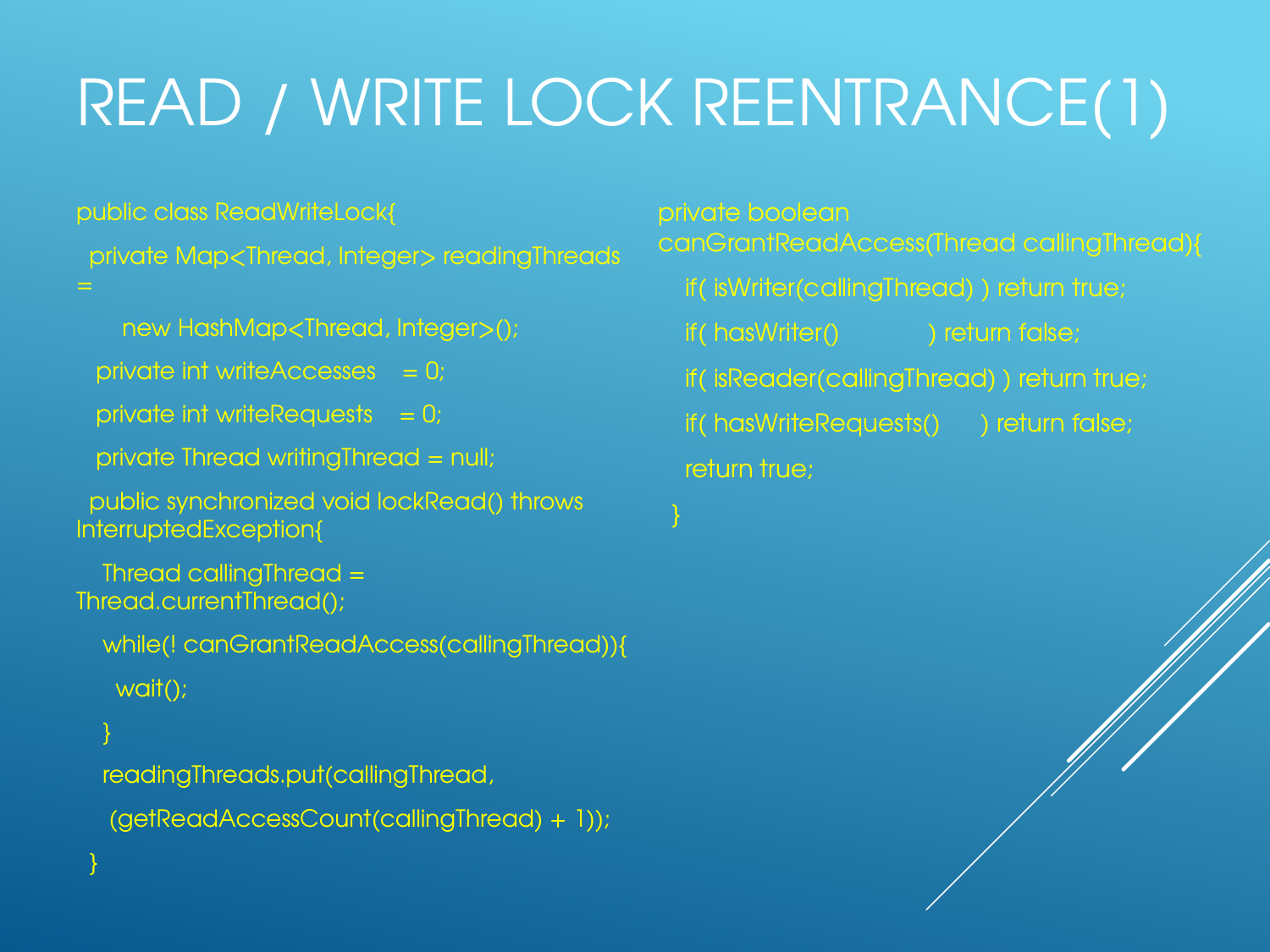

# Read / Write Lock Reentrance(1)
private boolean canGrantReadAccess(Thread callingThread){
    if( isWriter(callingThread) ) return true;
    if( hasWriter()             ) return false;
    if( isReader(callingThread) ) return true;
    if( hasWriteRequests()      ) return false;
    return true;
  }

public class ReadWriteLock{
  private Map<Thread, Integer> readingThreads =
       new HashMap<Thread, Integer>();
   private int writeAccesses    = 0;
   private int writeRequests    = 0;
   private Thread writingThread = null;
  public synchronized void lockRead() throws InterruptedException{
    Thread callingThread = Thread.currentThread();
    while(! canGrantReadAccess(callingThread)){
      wait();
    }
    readingThreads.put(callingThread,
     (getReadAccessCount(callingThread) + 1));
  }